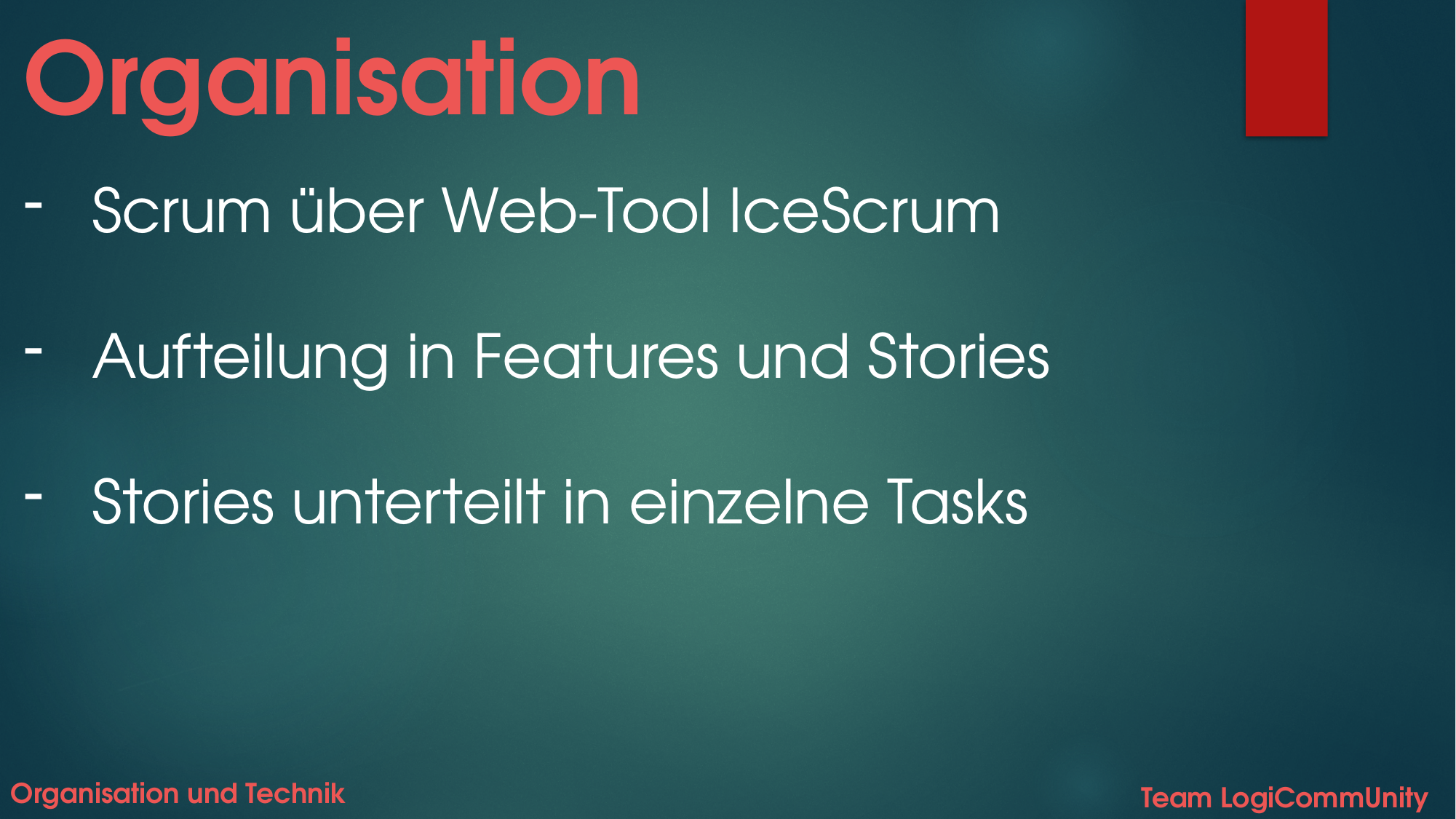

Organisation
Scrum über Web-Tool IceScrum

Aufteilung in Features und Stories

Stories unterteilt in einzelne Tasks
Organisation und Technik
Team LogiCommUnity